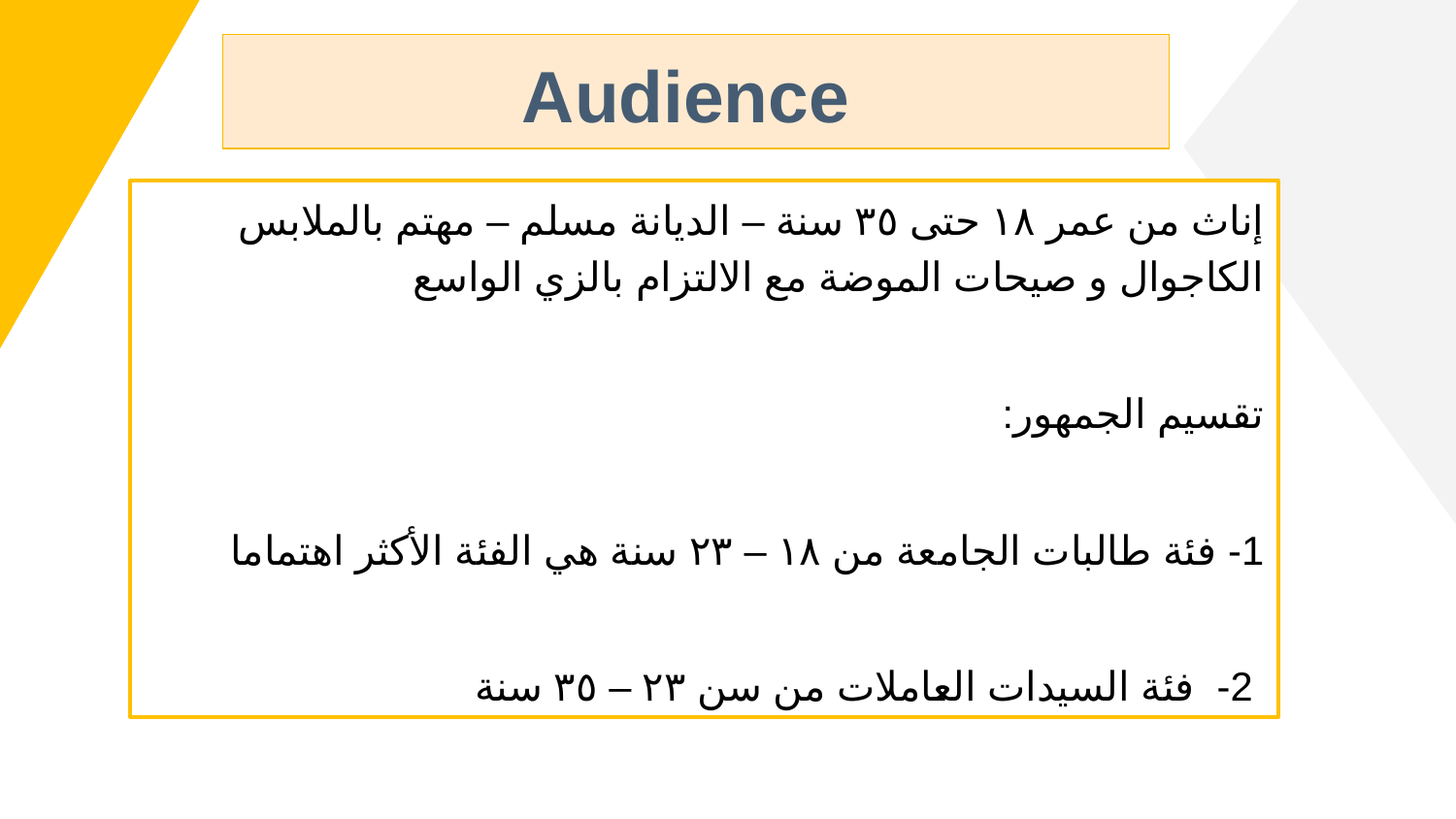

| Audience |
| --- |
إناث من عمر ١٨ حتى ٣٥ سنة – الديانة مسلم – مهتم بالملابس الكاجوال و صيحات الموضة مع الالتزام بالزي الواسع
تقسيم الجمهور:
1- فئة طالبات الجامعة من ١٨ – ٢٣ سنة هي الفئة الأكثر اهتماما
 2-  فئة السيدات العاملات من سن ٢٣ – ٣٥ سنة